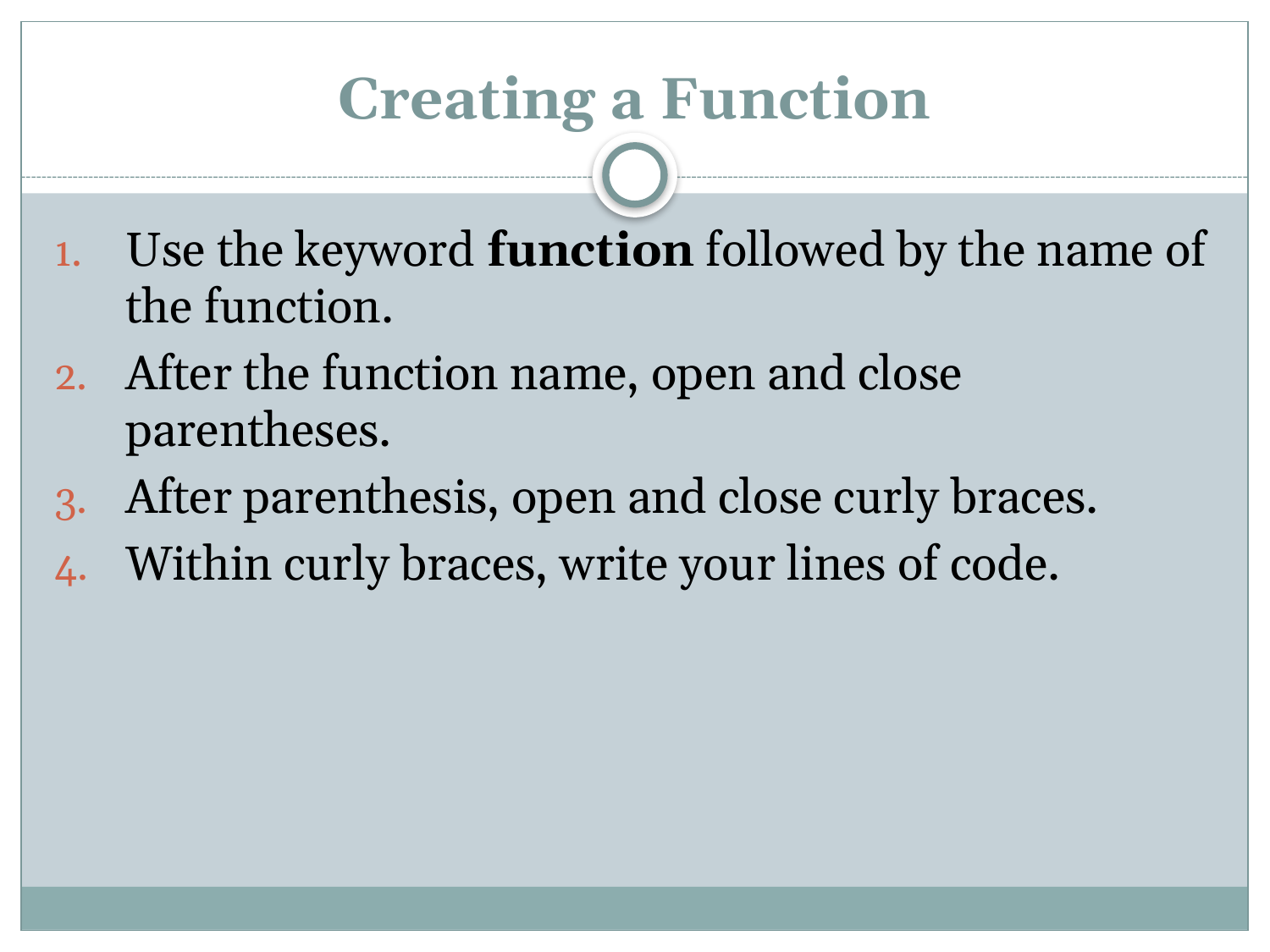

# Creating a Function
Use the keyword function followed by the name of the function.
After the function name, open and close parentheses.
After parenthesis, open and close curly braces.
Within curly braces, write your lines of code.